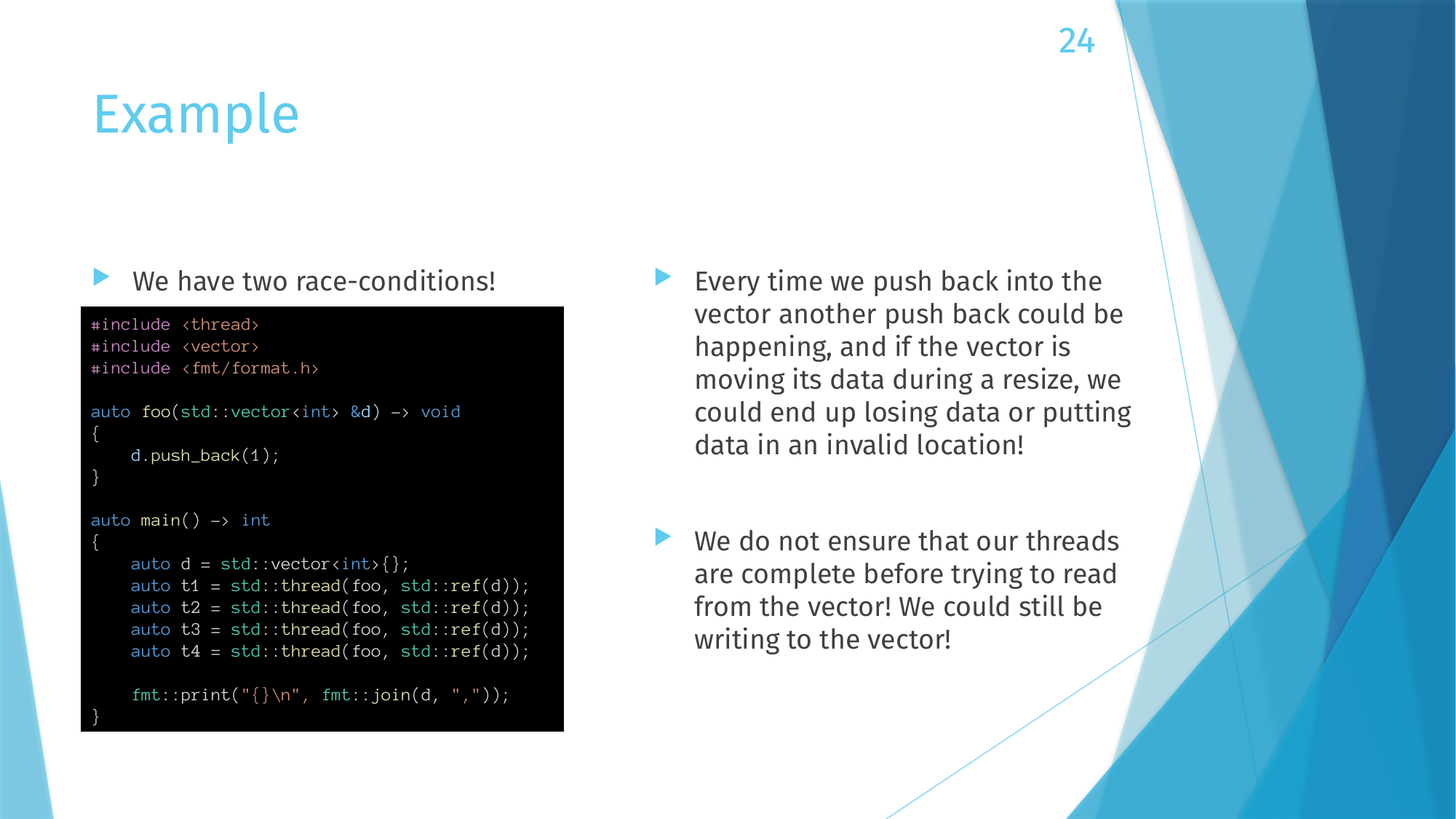

# Example
We have two race-conditions!
Every time we push back into the vector another push back could be happening, and if the vector is moving its data during a resize, we could end up losing data or putting data in an invalid location!

We do not ensure that our threads are complete before trying to read from the vector! We could still be writing to the vector!
#include <thread>
#include <vector>
#include <fmt/format.h>
auto foo(std::vector<int> &d) -> void
{
    d.push_back(1);
}
auto main() -> int
{
    auto d = std::vector<int>{};
    auto t1 = std::thread(foo, std::ref(d));
    auto t2 = std::thread(foo, std::ref(d));
    auto t3 = std::thread(foo, std::ref(d));
    auto t4 = std::thread(foo, std::ref(d));

    fmt::print("{}\n", fmt::join(d, ","));
}